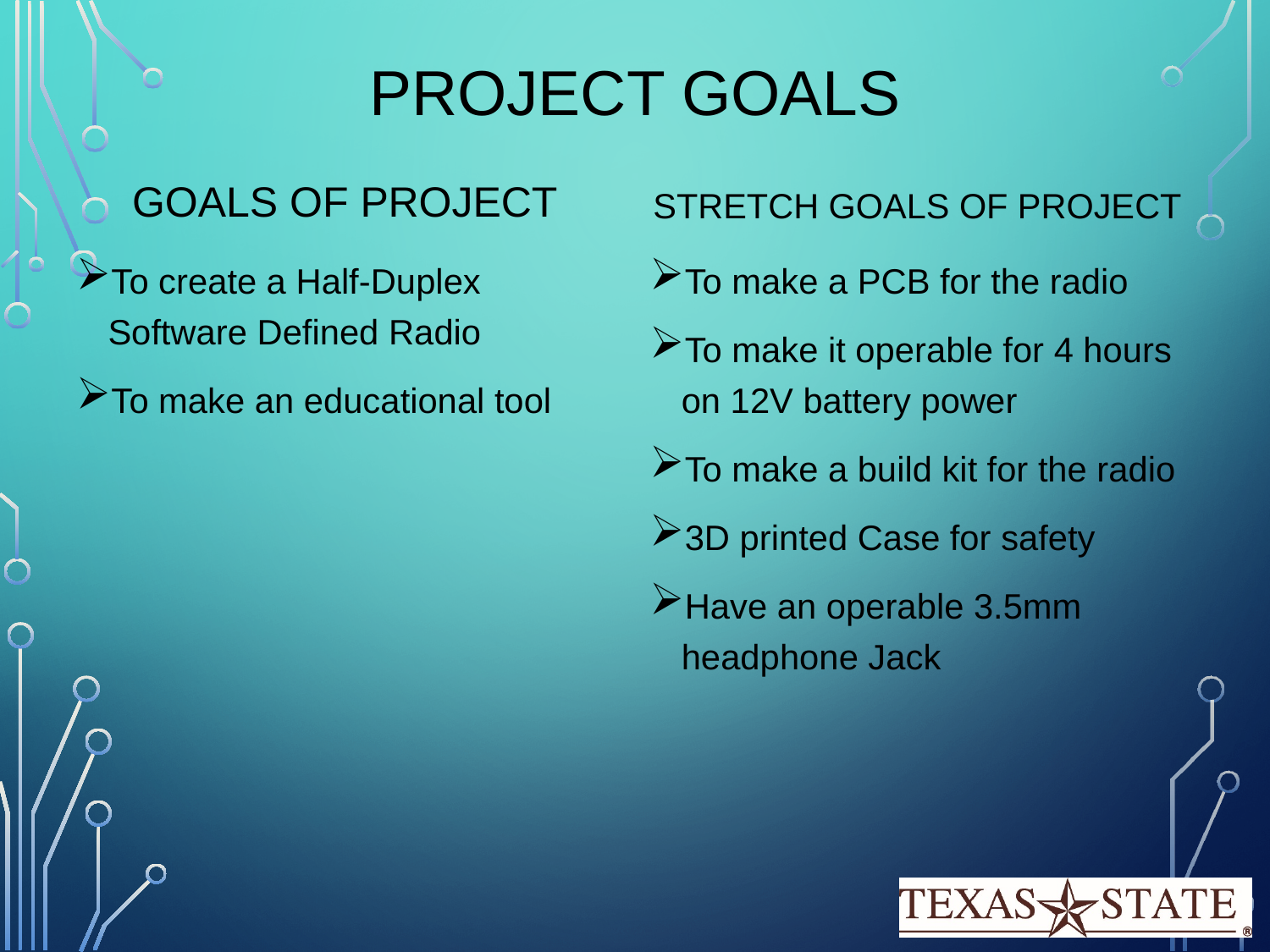

# Project Goals

Goals of Project
Stretch Goals of Project
To create a Half-Duplex Software Defined Radio
To make an educational tool

To make a PCB for the radio
To make it operable for 4 hours on 12V battery power
To make a build kit for the radio
3D printed Case for safety
Have an operable 3.5mm headphone Jack